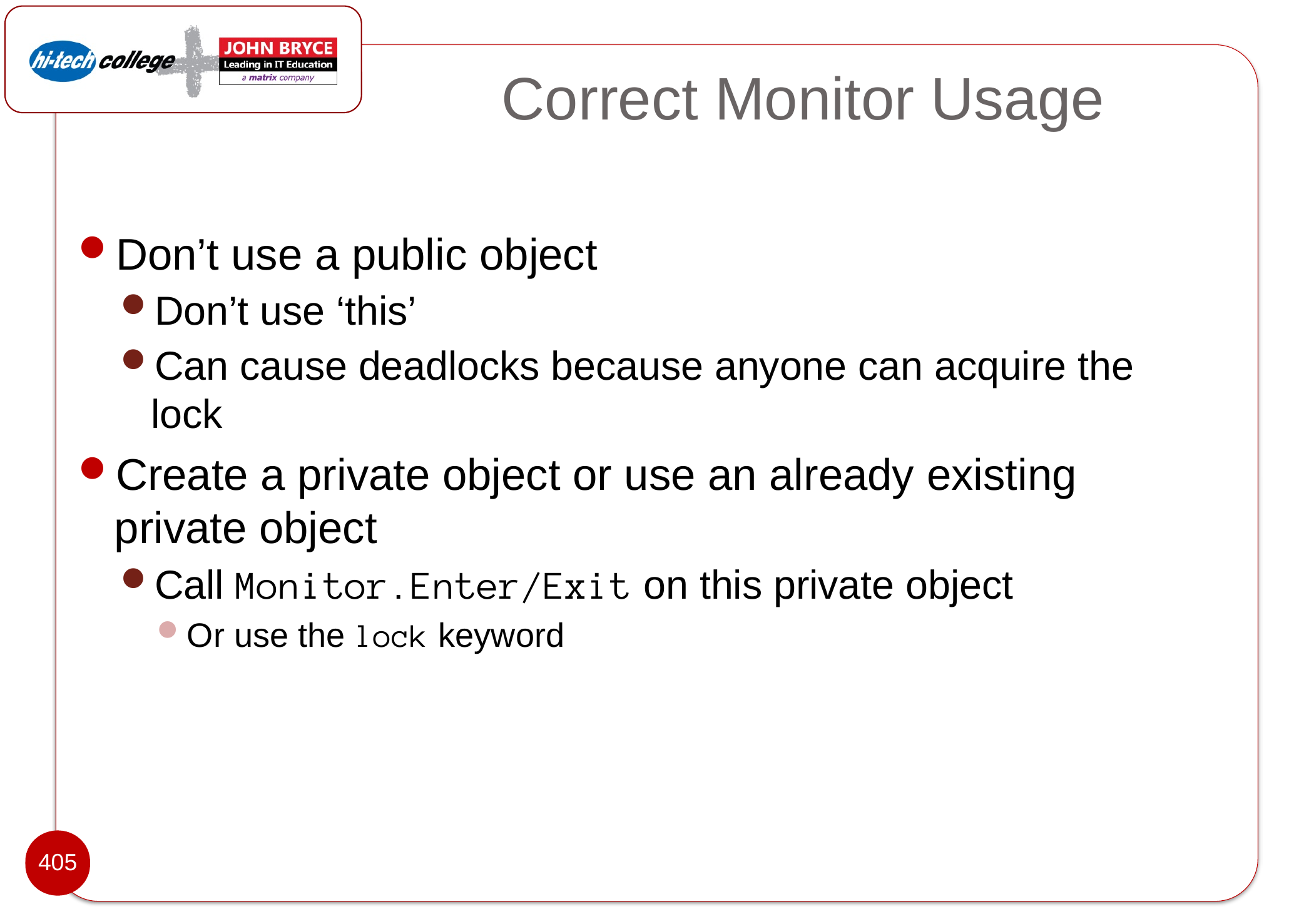

# Correct Monitor Usage
Don’t use a public object
Don’t use ‘this’
Can cause deadlocks because anyone can acquire the lock
Create a private object or use an already existing private object
Call Monitor.Enter/Exit on this private object
Or use the lock keyword
405